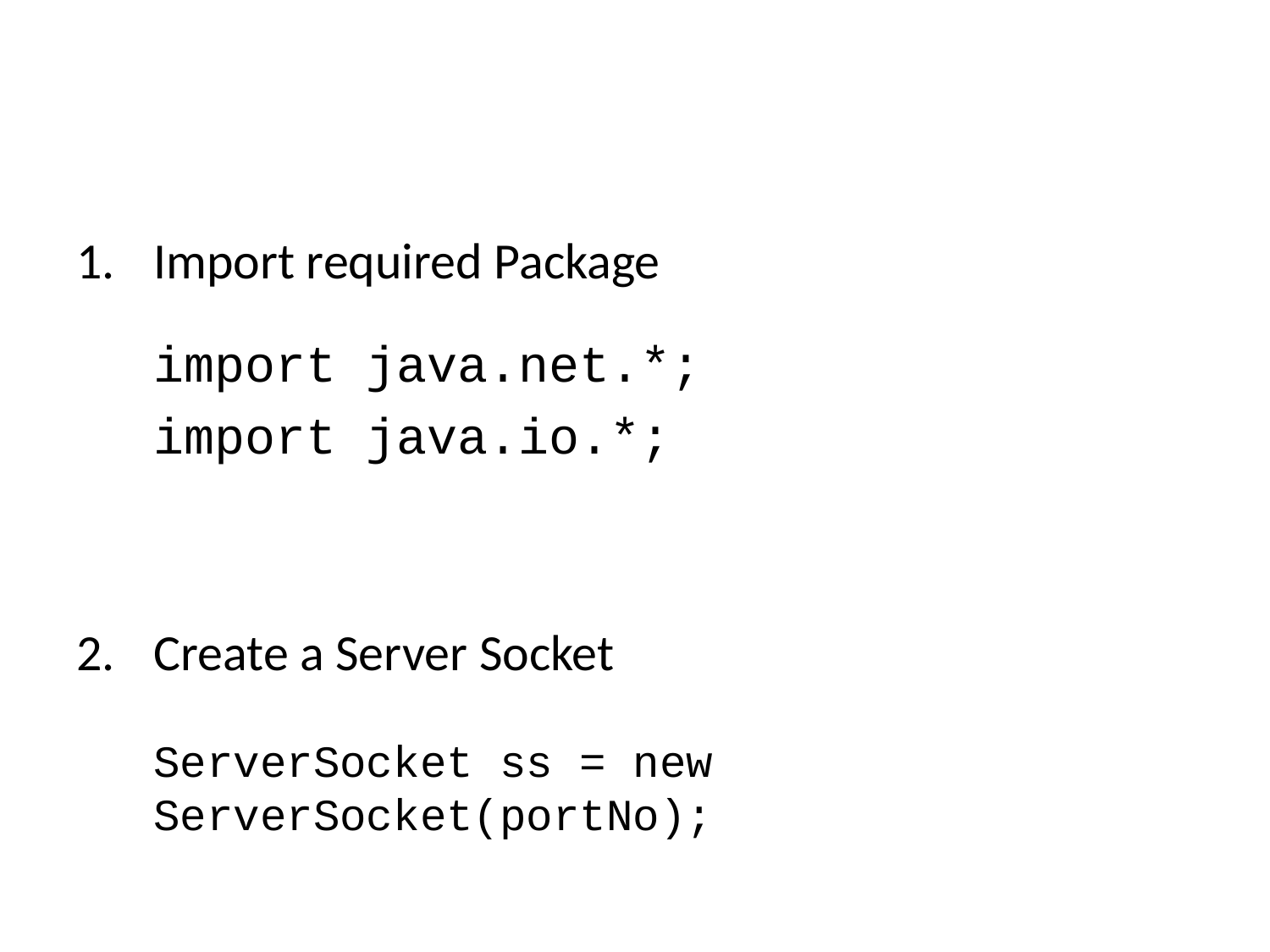

#
Import required Package

	import java.net.*;
	import java.io.*;

Create a Server Socket

	ServerSocket ss = new ServerSocket(portNo);